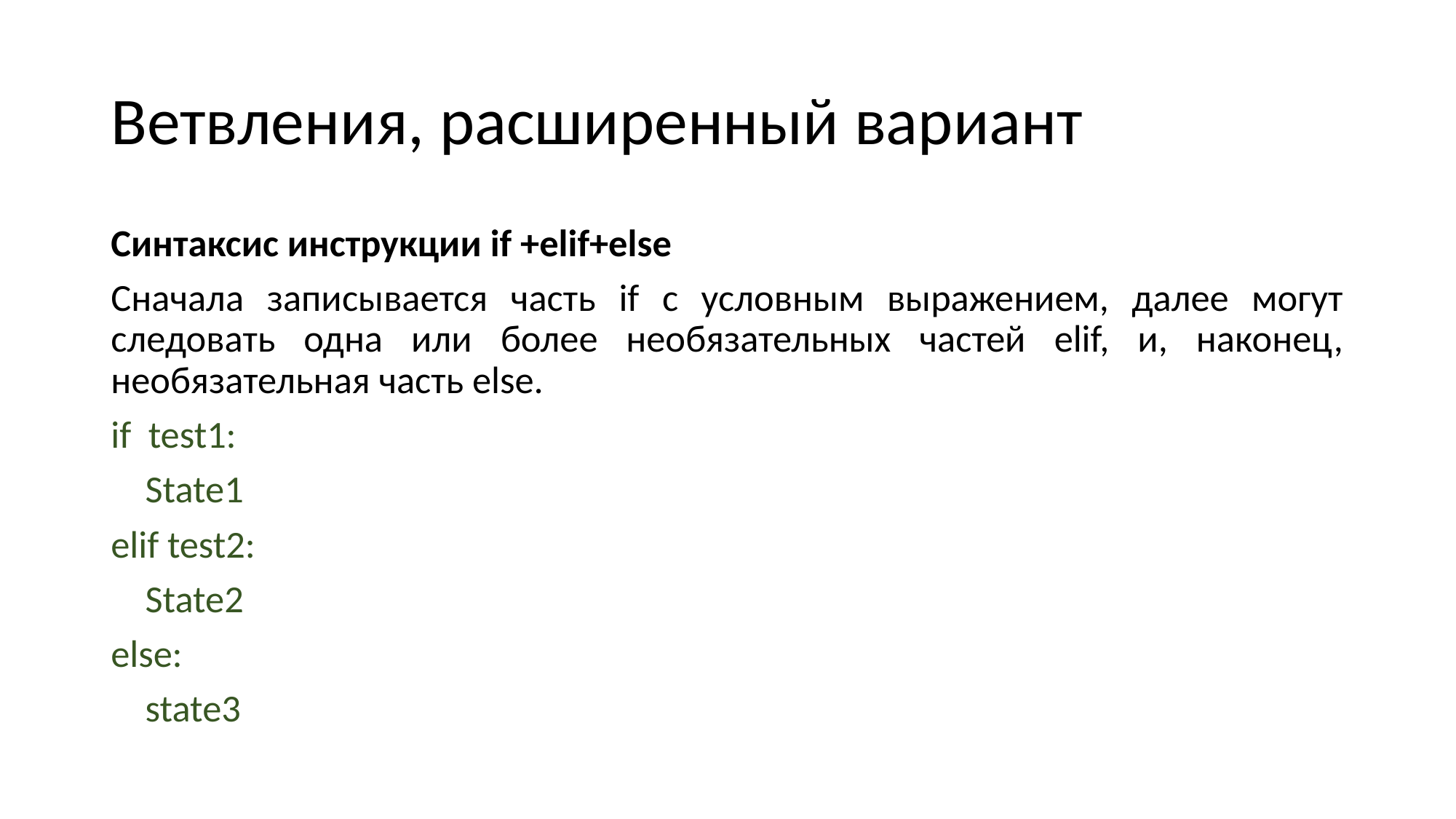

# Ветвления, расширенный вариант
Синтаксис инструкции if +elif+else
Сначала записывается часть if с условным выражением, далее могут следовать одна или более необязательных частей elif, и, наконец, необязательная часть else.
if  test1:
    State1
elif test2:
    State2
else:
    state3